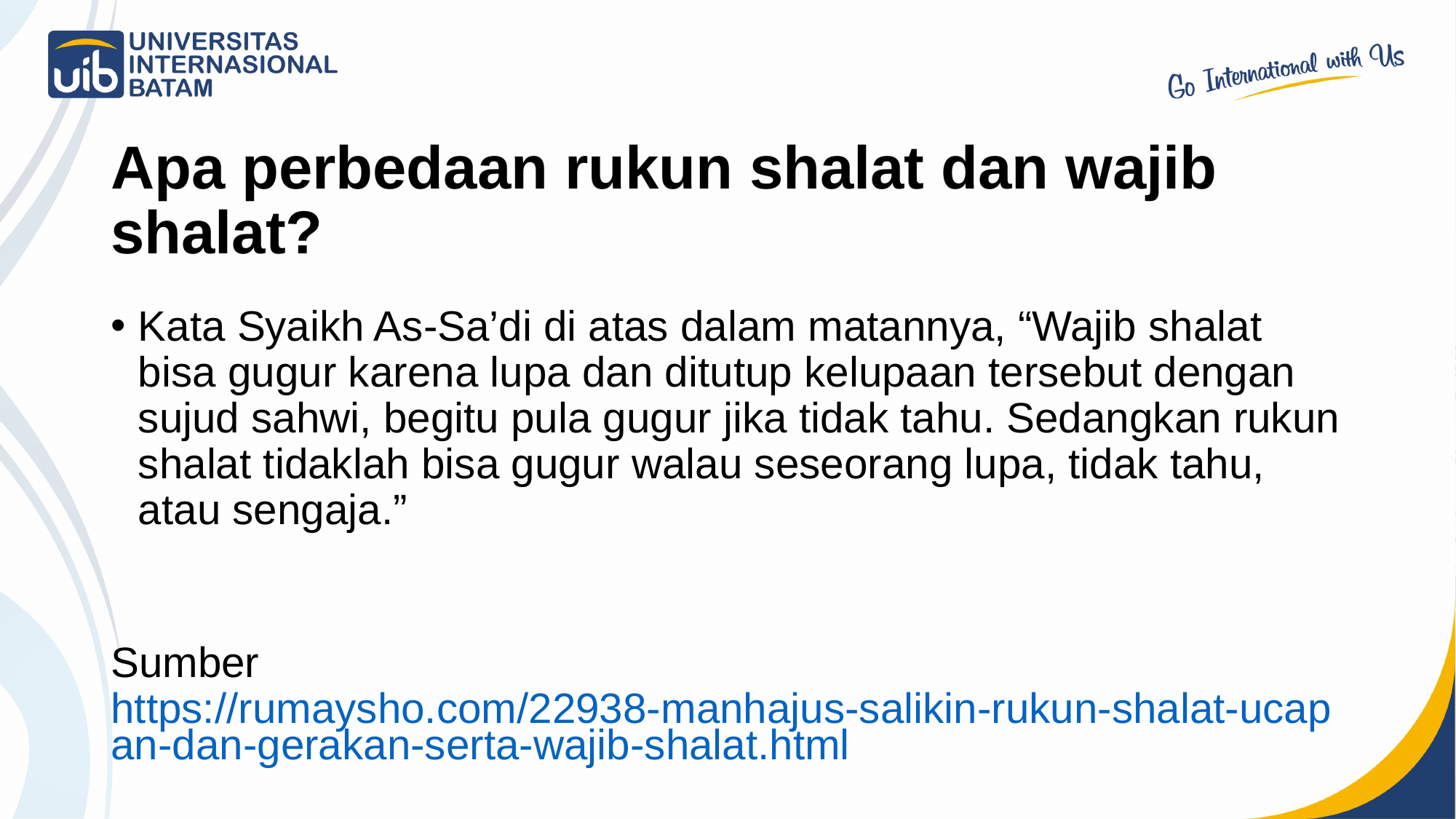

# Apa perbedaan rukun shalat dan wajib shalat?
Kata Syaikh As-Sa’di di atas dalam matannya, “Wajib shalat bisa gugur karena lupa dan ditutup kelupaan tersebut dengan sujud sahwi, begitu pula gugur jika tidak tahu. Sedangkan rukun shalat tidaklah bisa gugur walau seseorang lupa, tidak tahu, atau sengaja.”
Sumber https://rumaysho.com/22938-manhajus-salikin-rukun-shalat-ucapan-dan-gerakan-serta-wajib-shalat.html